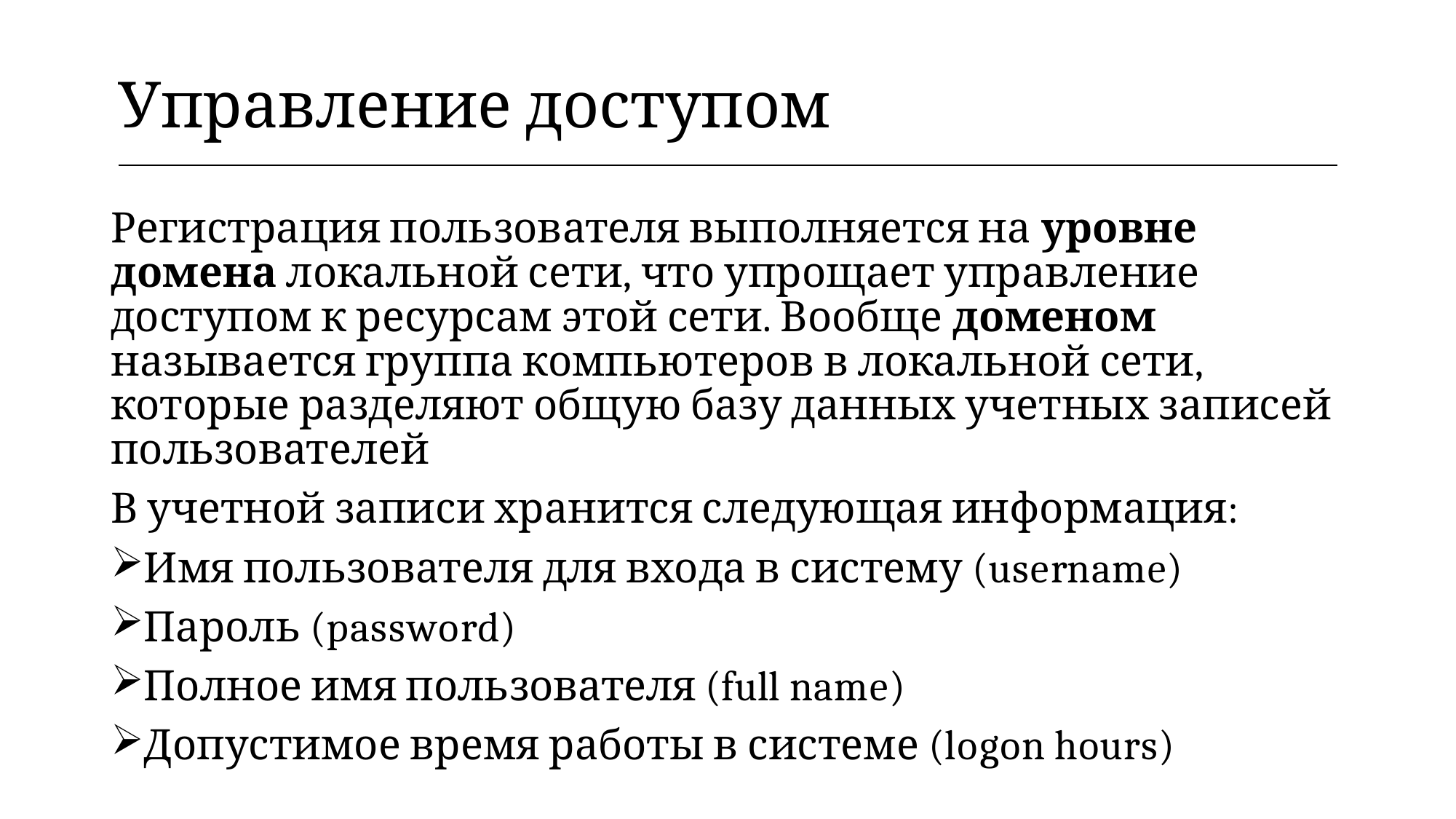

| Управление доступом |
| --- |
Регистрация пользователя выполняется на уровне домена локальной сети, что упрощает управление доступом к ресурсам этой сети. Вообще доменом называется группа компьютеров в локальной сети, которые разделяют общую базу данных учетных записей пользователей
В учетной записи хранится следующая информация:
Имя пользователя для входа в систему (username)
Пароль (password)
Полное имя пользователя (full name)
Допустимое время работы в системе (logon hours)